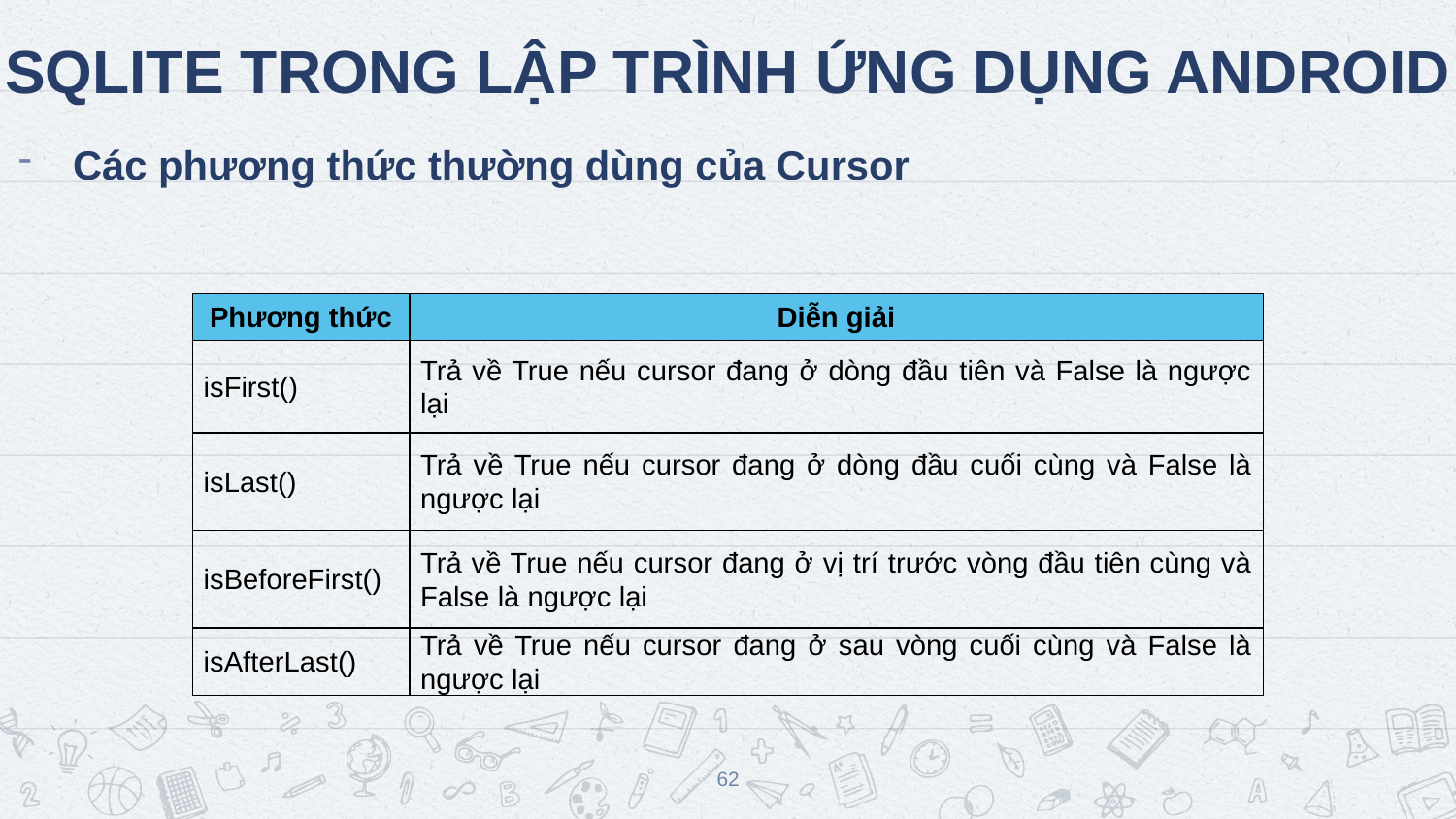

# SQLITE TRONG LẬP TRÌNH ỨNG DỤNG ANDROID
Các phương thức thường dùng của Cursor
| Phương thức | Diễn giải |
| --- | --- |
| isFirst() | Trả về True nếu cursor đang ở dòng đầu tiên và False là ngược lại |
| isLast() | Trả về True nếu cursor đang ở dòng đầu cuối cùng và False là ngược lại |
| isBeforeFirst() | Trả về True nếu cursor đang ở vị trí trước vòng đầu tiên cùng và False là ngược lại |
| isAfterLast() | Trả về True nếu cursor đang ở sau vòng cuối cùng và False là ngược lại |
62